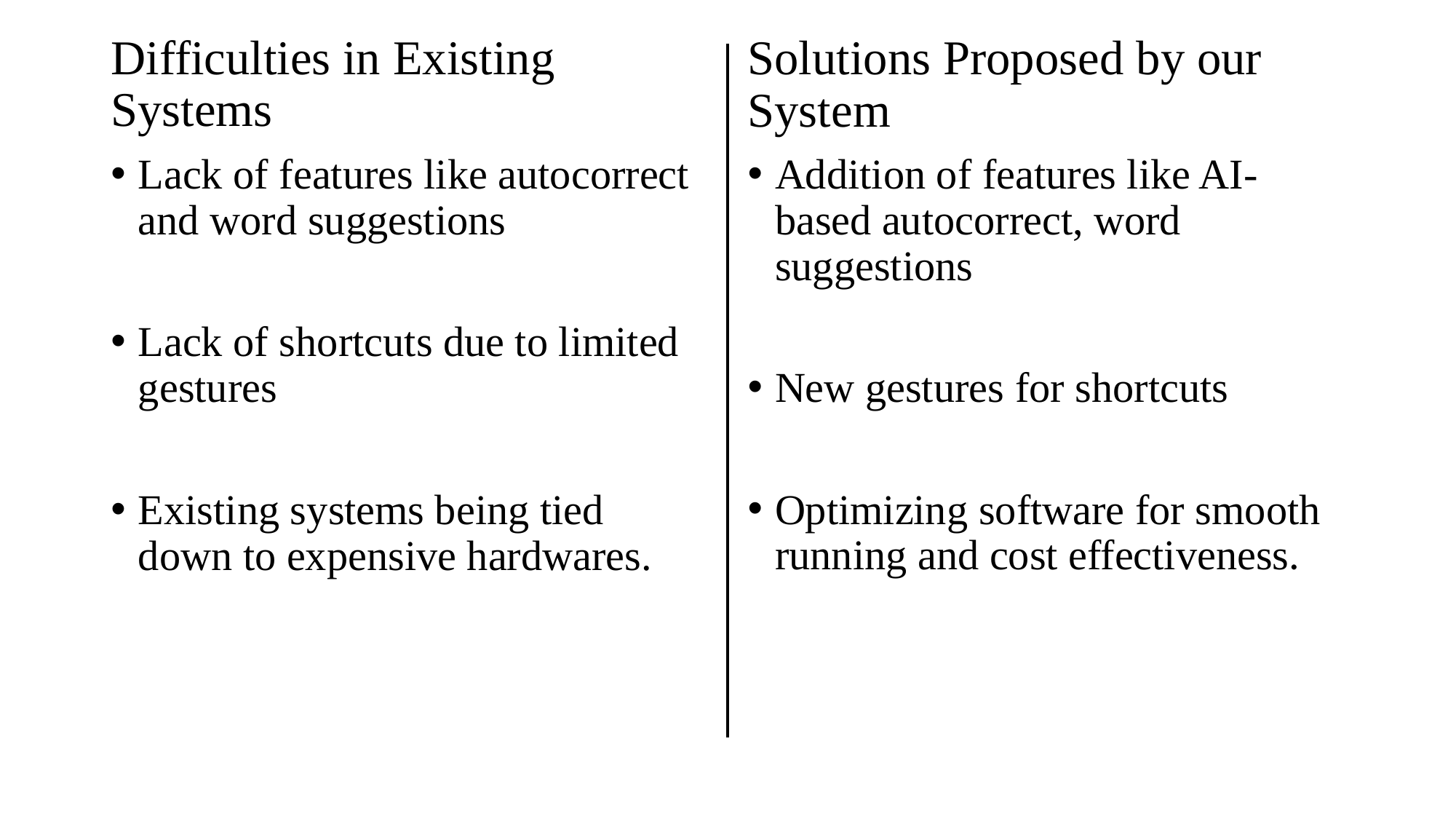

#
Difficulties in Existing Systems
Lack of features like autocorrect and word suggestions

Lack of shortcuts due to limited gestures

Existing systems being tied down to expensive hardwares.

Solutions Proposed by our System
Addition of features like AI-based autocorrect, word suggestions

New gestures for shortcuts

Optimizing software for smooth running and cost effectiveness.